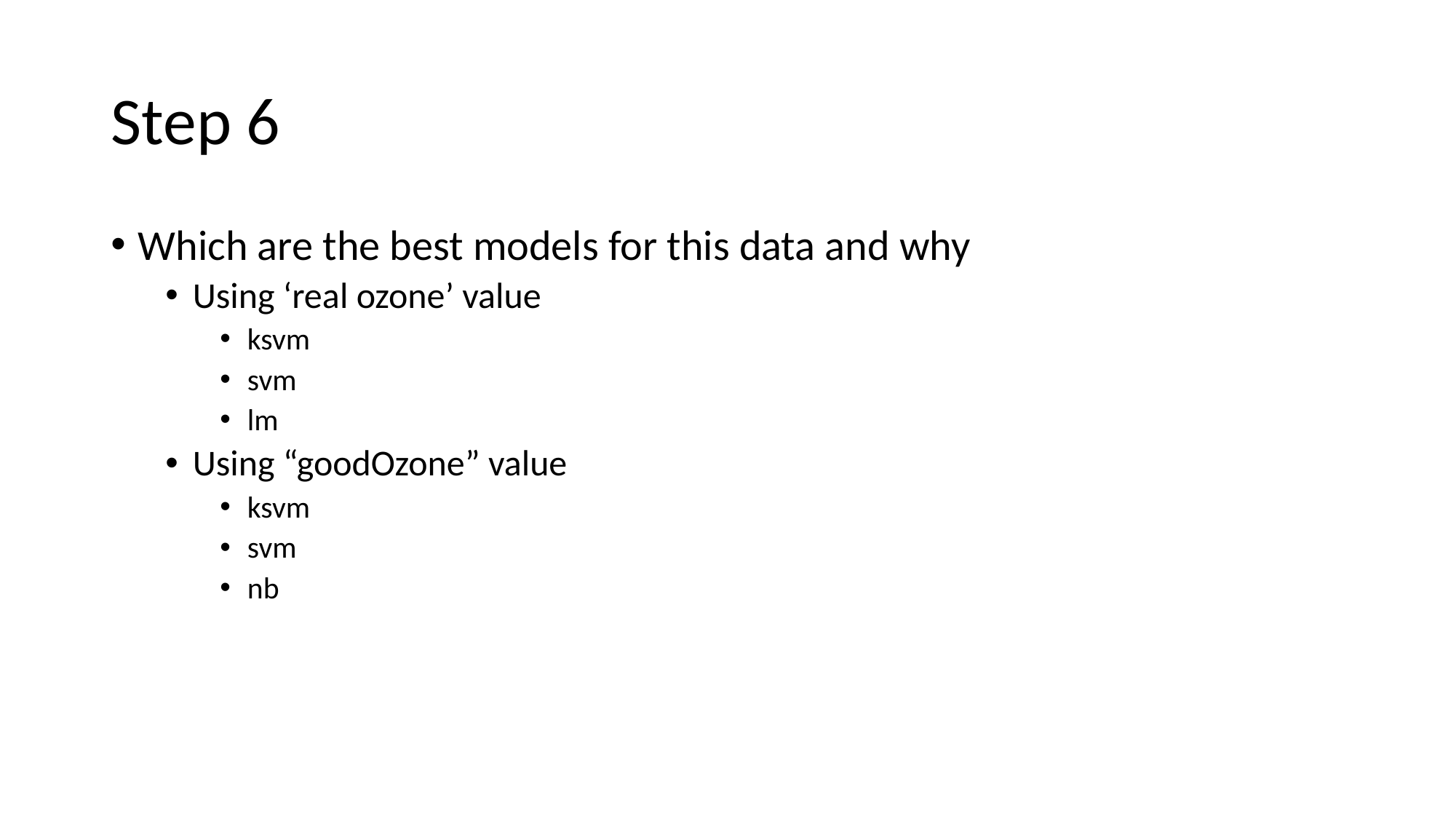

# Step 6
Which are the best models for this data and why
Using ‘real ozone’ value
ksvm
svm
lm
Using “goodOzone” value
ksvm
svm
nb